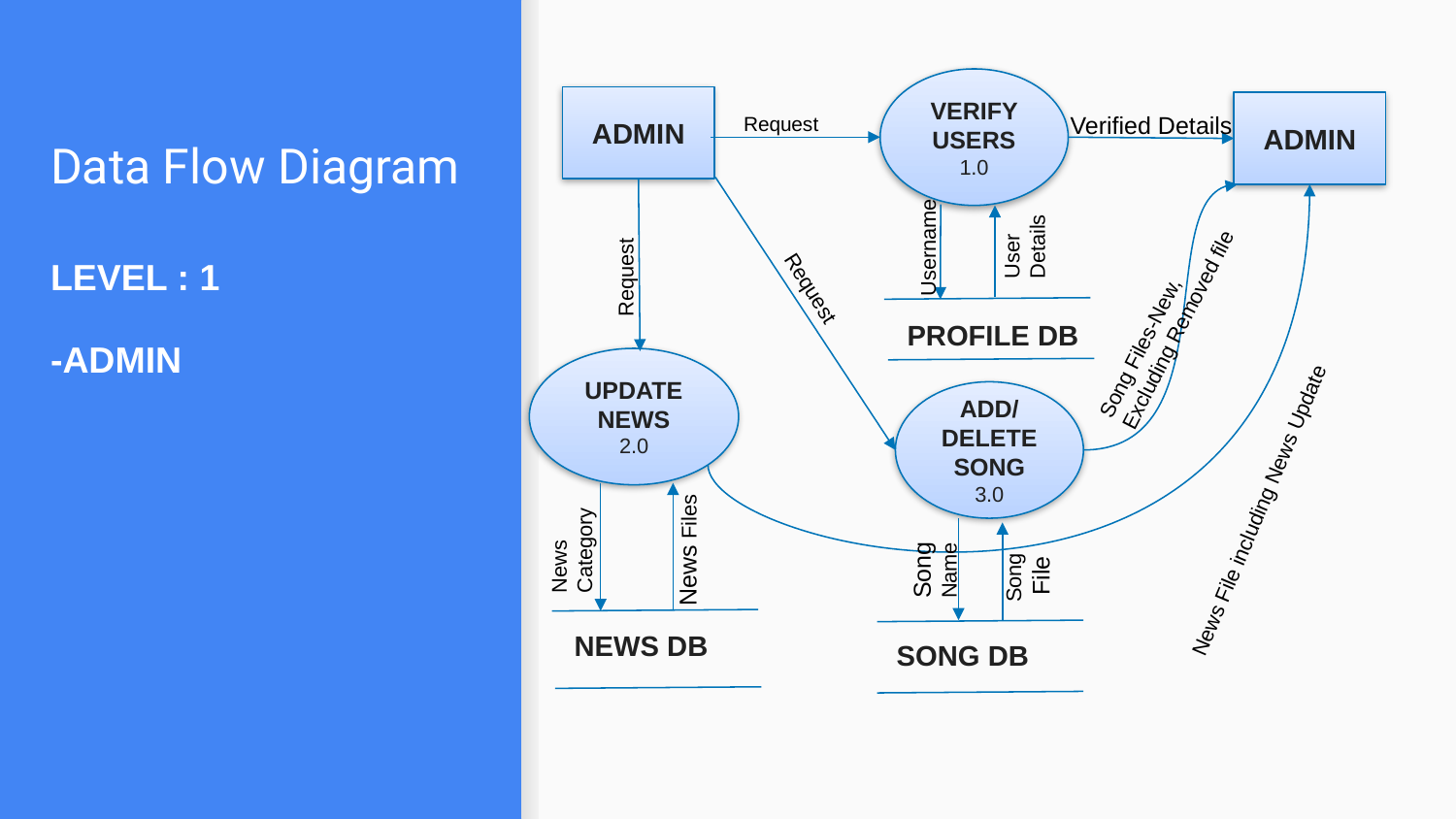

# Data Flow Diagram
VERIFY USERS
1.0
ADMIN
ADMIN
Verified Details
Request
User
Details
Username
LEVEL : 1
-ADMIN
Request
Request
Song Files-New,
Excluding Removed file
PROFILE DB
UPDATE NEWS
2.0
ADD/DELETE SONG
3.0
News File including News Update
News
Category
News Files
Song
Name
Song
 File
NEWS DB
SONG DB